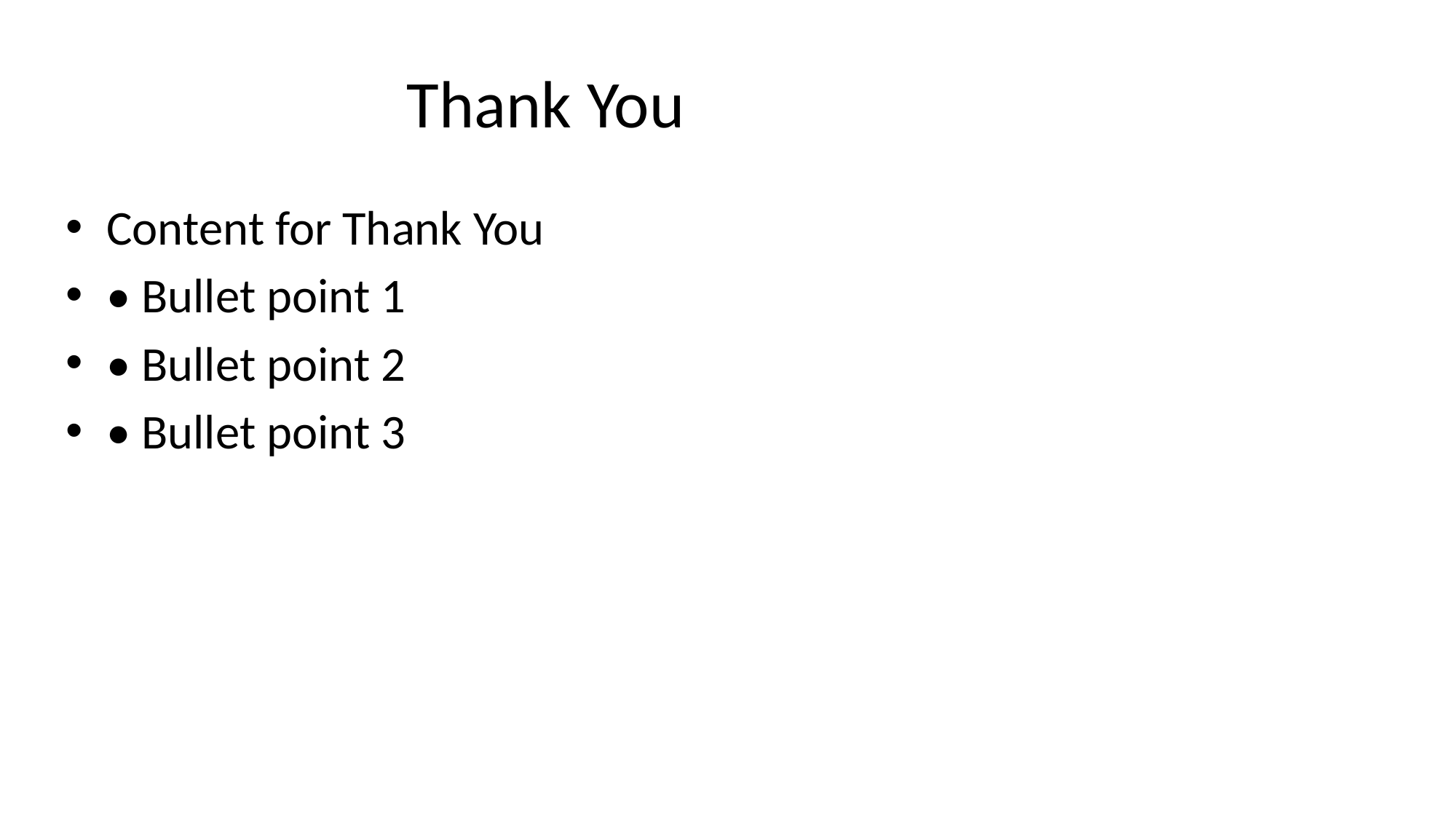

# Thank You
Content for Thank You
• Bullet point 1
• Bullet point 2
• Bullet point 3